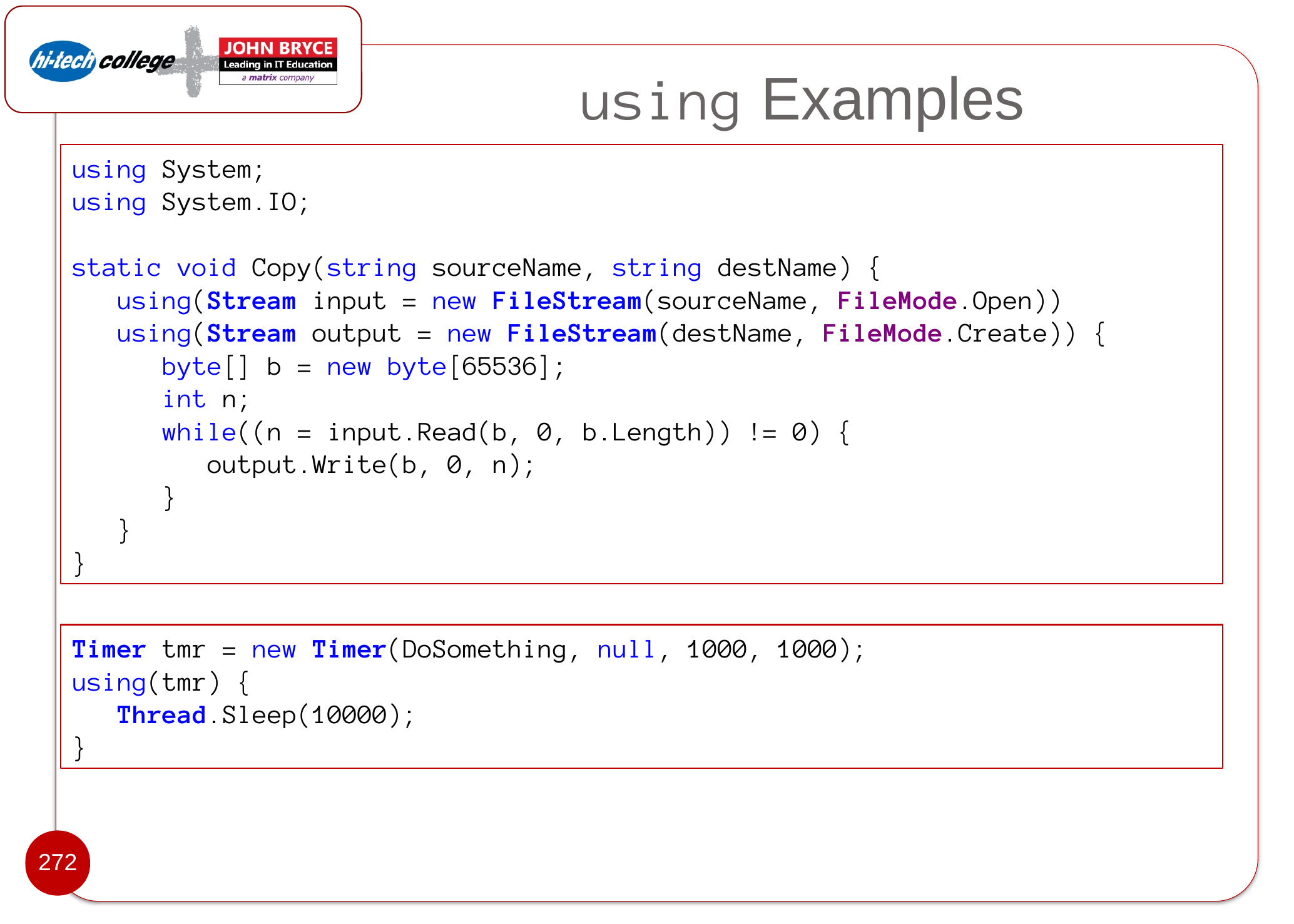

# using Examples
using System;
using System.IO;

static void Copy(string sourceName, string destName) {
   using(Stream input = new FileStream(sourceName, FileMode.Open))
   using(Stream output = new FileStream(destName, FileMode.Create)) {
      byte[] b = new byte[65536];
      int n;
      while((n = input.Read(b, 0, b.Length)) != 0) {
         output.Write(b, 0, n);
      }
   }
}

Timer tmr = new Timer(DoSomething, null, 1000, 1000);
using(tmr) {
   Thread.Sleep(10000);
}
272